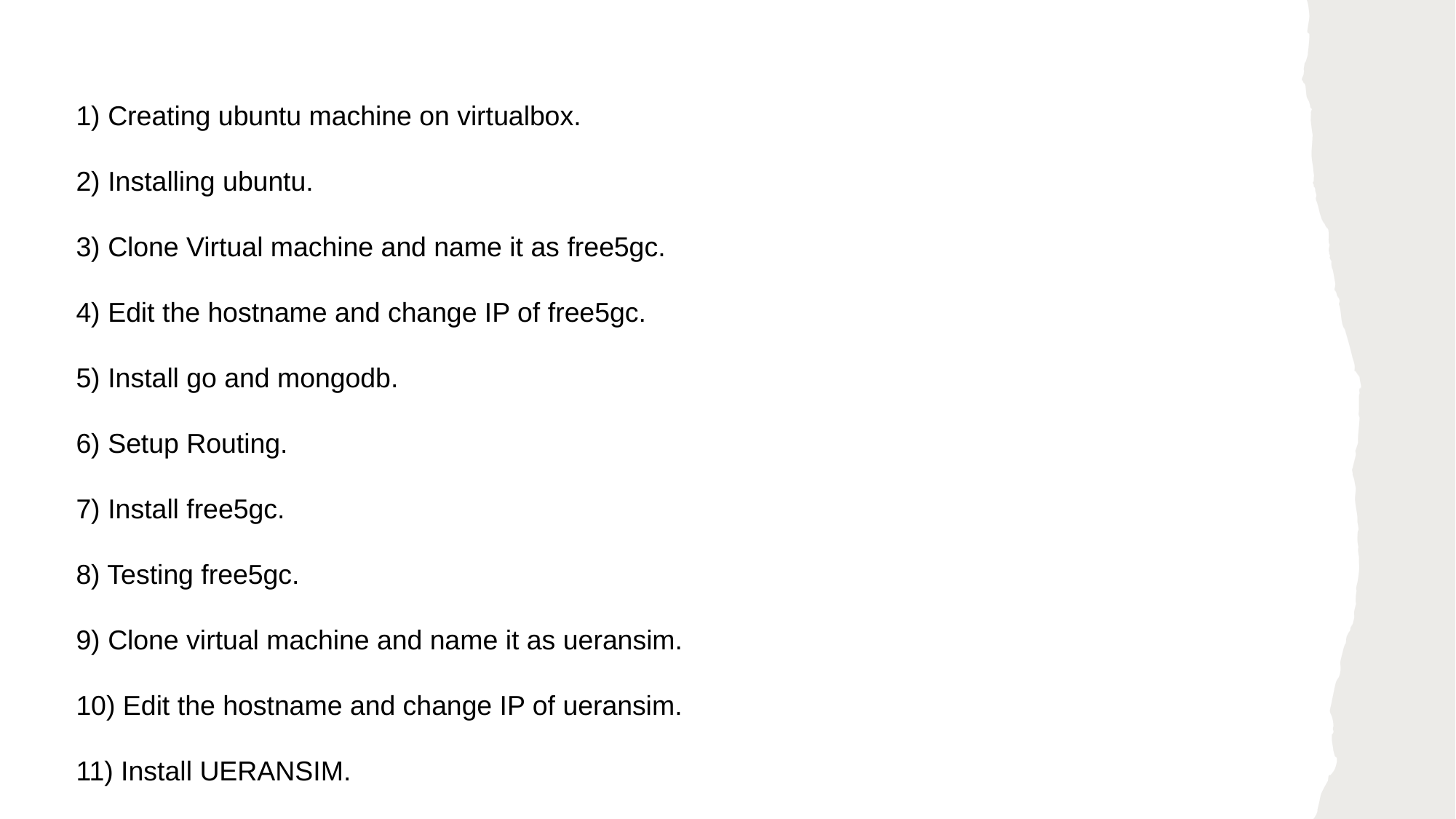

1) Creating ubuntu machine on virtualbox.

2) Installing ubuntu.

3) Clone Virtual machine and name it as free5gc.

4) Edit the hostname and change IP of free5gc.

5) Install go and mongodb.

6) Setup Routing.

7) Install free5gc.

8) Testing free5gc.

9) Clone virtual machine and name it as ueransim.

10) Edit the hostname and change IP of ueransim.

11) Install UERANSIM.